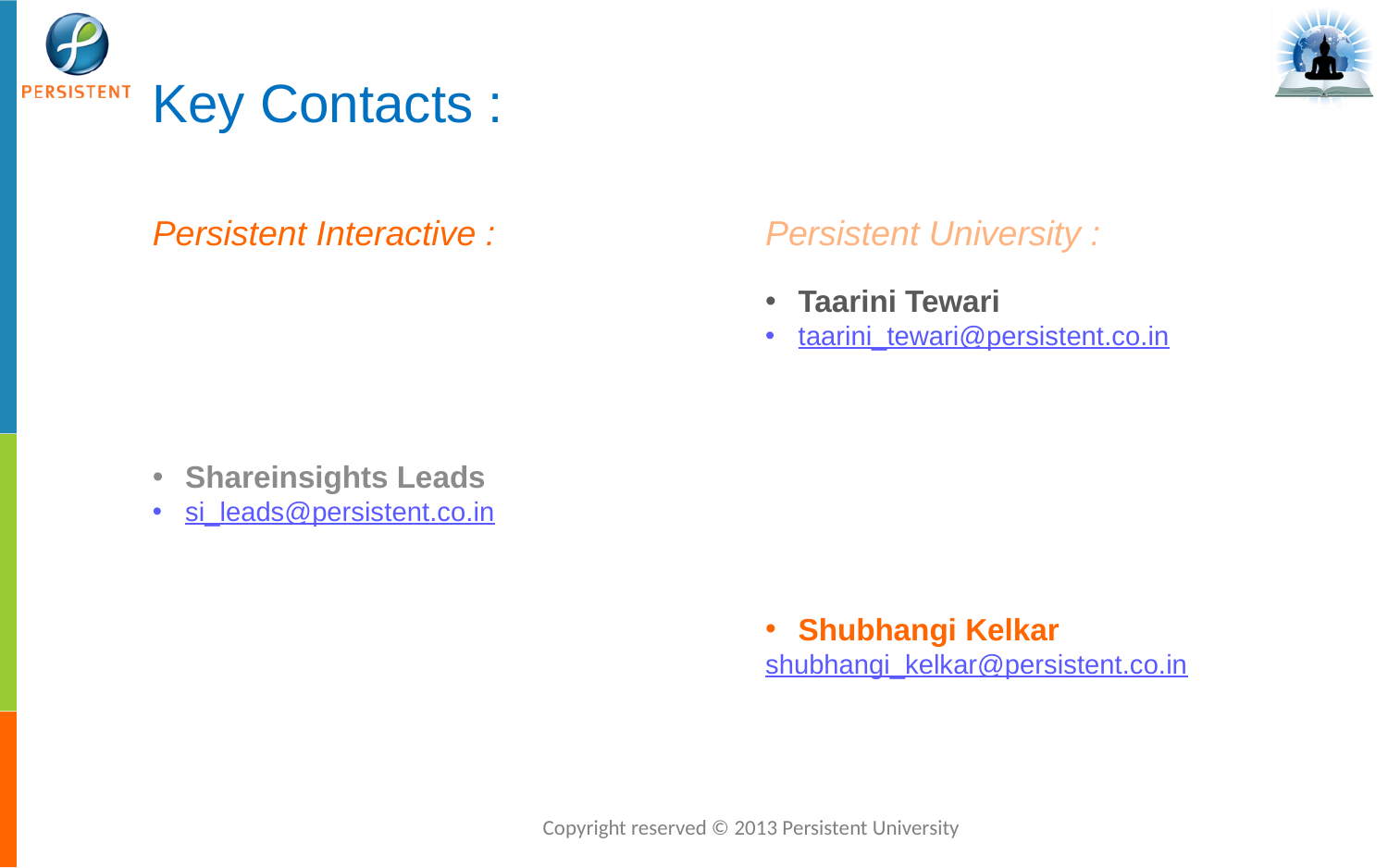

Key Contacts :
Persistent Interactive :
Persistent University :
Shareinsights Leads
si_leads@persistent.co.in

Taarini Tewari
taarini_tewari@persistent.co.in

Shubhangi Kelkar
shubhangi_kelkar@persistent.co.in

Copyright reserved © 2013 Persistent University